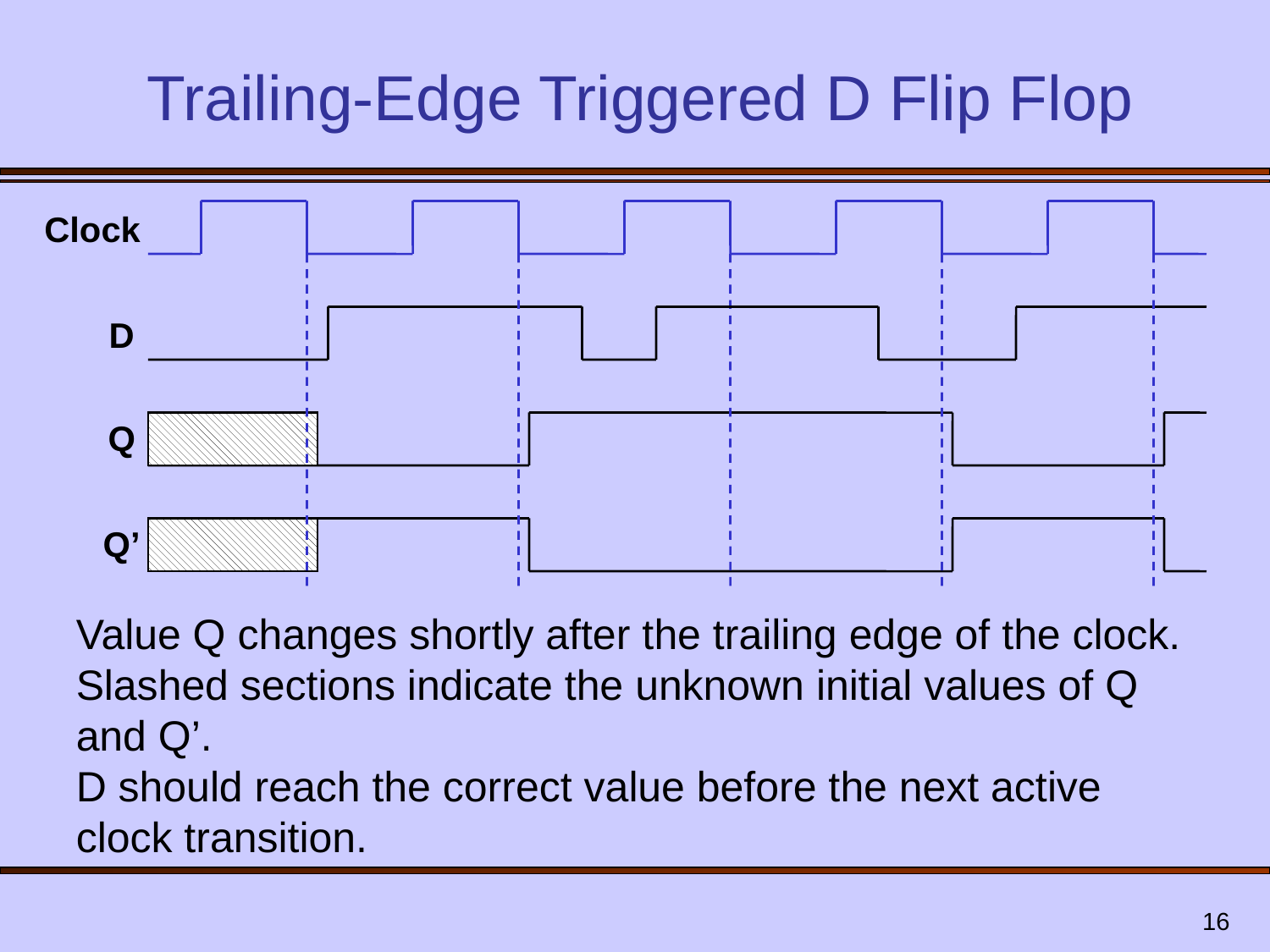

# Trailing-Edge Triggered D Flip Flop
Clock

D

Q

Q’

Value Q changes shortly after the trailing edge of the clock.
Slashed sections indicate the unknown initial values of Q and Q’.
D should reach the correct value before the next active clock transition.
16